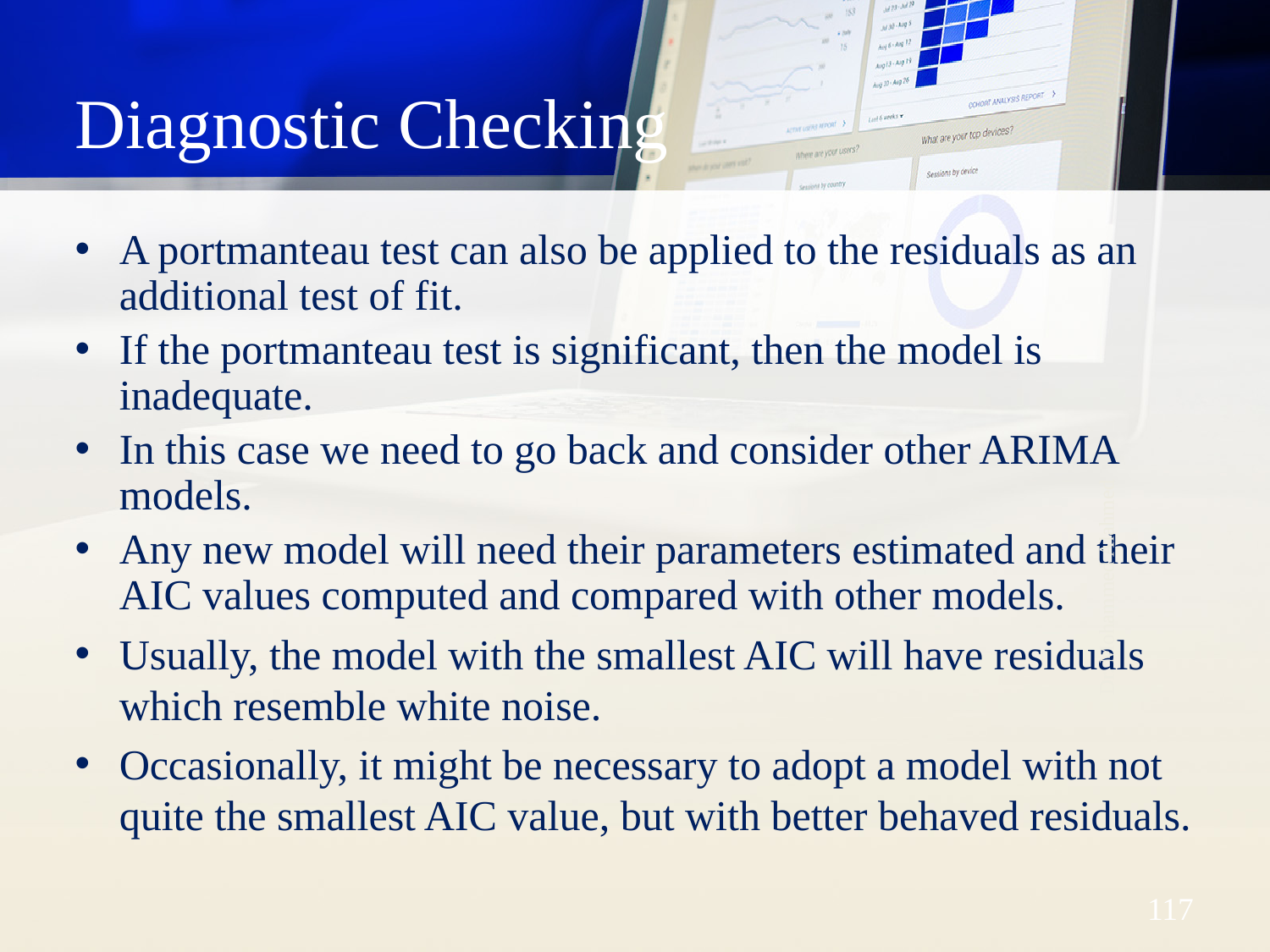

# Diagnostic Checking
A portmanteau test can also be applied to the residuals as an additional test of fit.
If the portmanteau test is significant, then the model is inadequate.
In this case we need to go back and consider other ARIMA models.
Any new model will need their parameters estimated and their AIC values computed and compared with other models.
Usually, the model with the smallest AIC will have residuals which resemble white noise.
Occasionally, it might be necessary to adopt a model with not quite the smallest AIC value, but with better behaved residuals.

Dr. Mohammed Alahmed
117